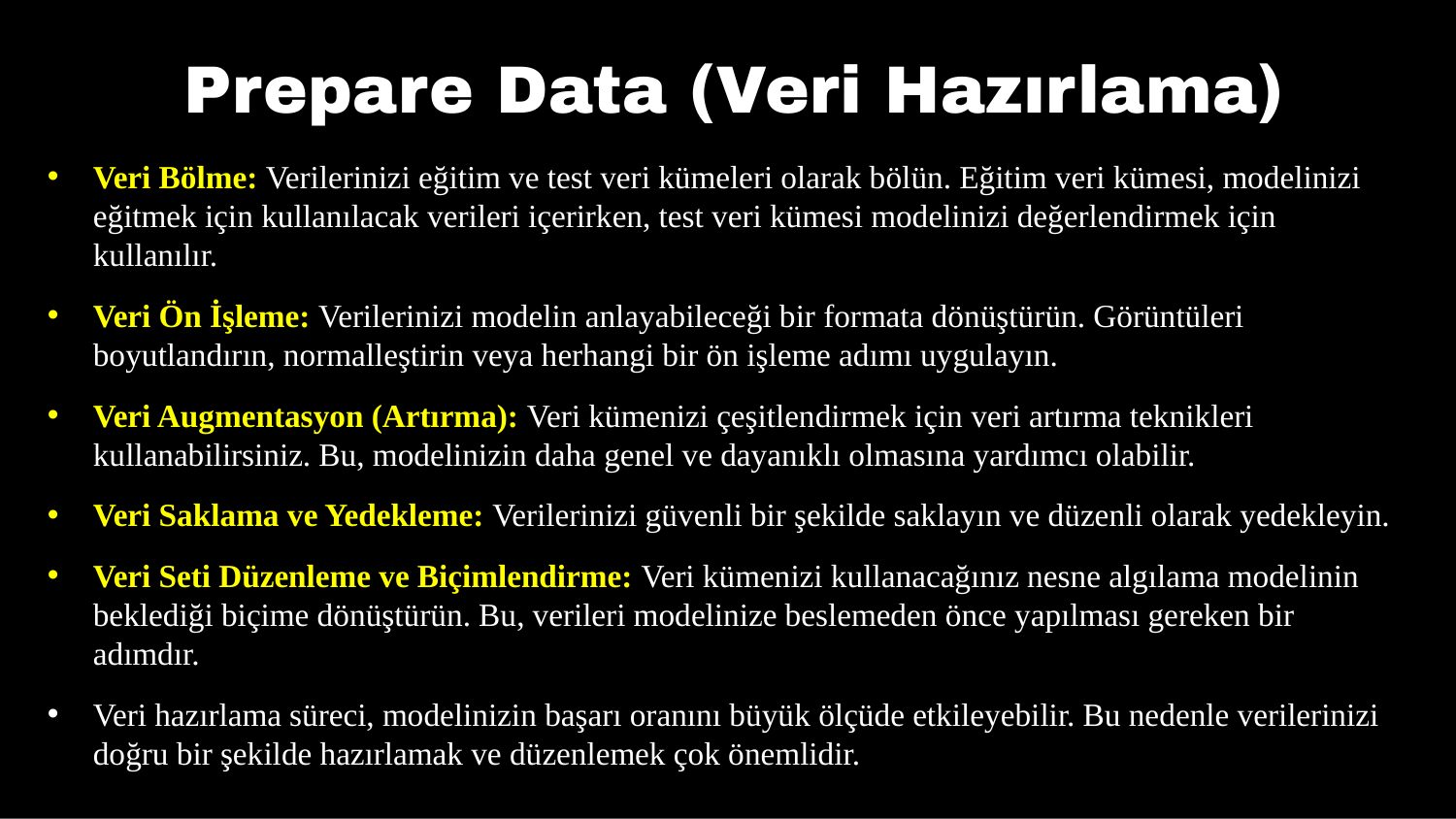

Prepare Data (Veri Hazırlama)
Veri Bölme: Verilerinizi eğitim ve test veri kümeleri olarak bölün. Eğitim veri kümesi, modelinizi eğitmek için kullanılacak verileri içerirken, test veri kümesi modelinizi değerlendirmek için kullanılır.
Veri Ön İşleme: Verilerinizi modelin anlayabileceği bir formata dönüştürün. Görüntüleri boyutlandırın, normalleştirin veya herhangi bir ön işleme adımı uygulayın.
Veri Augmentasyon (Artırma): Veri kümenizi çeşitlendirmek için veri artırma teknikleri kullanabilirsiniz. Bu, modelinizin daha genel ve dayanıklı olmasına yardımcı olabilir.
Veri Saklama ve Yedekleme: Verilerinizi güvenli bir şekilde saklayın ve düzenli olarak yedekleyin.
Veri Seti Düzenleme ve Biçimlendirme: Veri kümenizi kullanacağınız nesne algılama modelinin beklediği biçime dönüştürün. Bu, verileri modelinize beslemeden önce yapılması gereken bir adımdır.
Veri hazırlama süreci, modelinizin başarı oranını büyük ölçüde etkileyebilir. Bu nedenle verilerinizi doğru bir şekilde hazırlamak ve düzenlemek çok önemlidir.